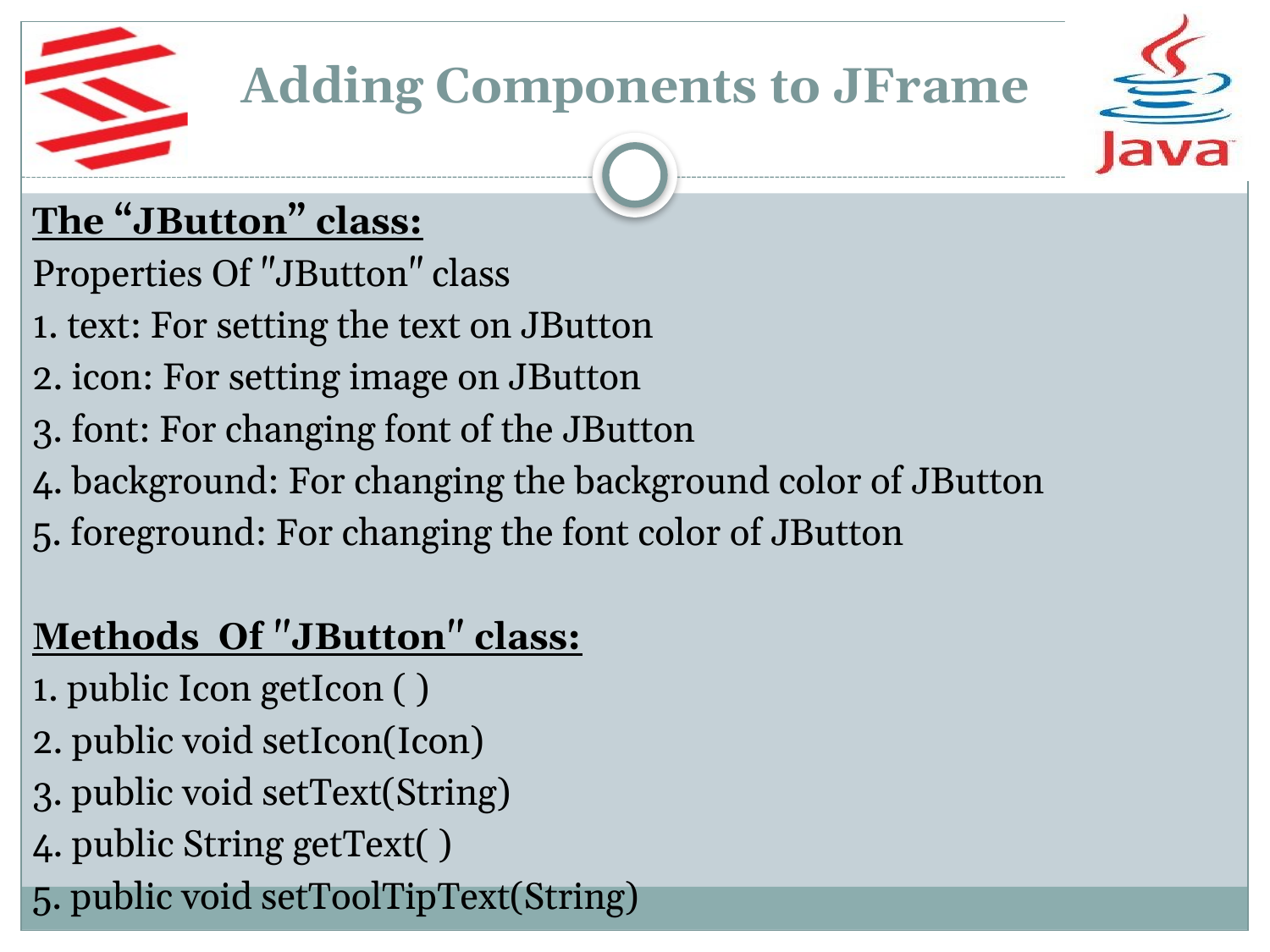

# Adding Components to JFrame

The “JButton” class:
Properties Of "JButton" class
1. text: For setting the text on JButton
2. icon: For setting image on JButton
3. font: For changing font of the JButton
4. background: For changing the background color of JButton
5. foreground: For changing the font color of JButton

Methods  Of "JButton" class:
1. public Icon getIcon ( )
2. public void setIcon(Icon)
3. public void setText(String)
4. public String getText( )
5. public void setToolTipText(String)